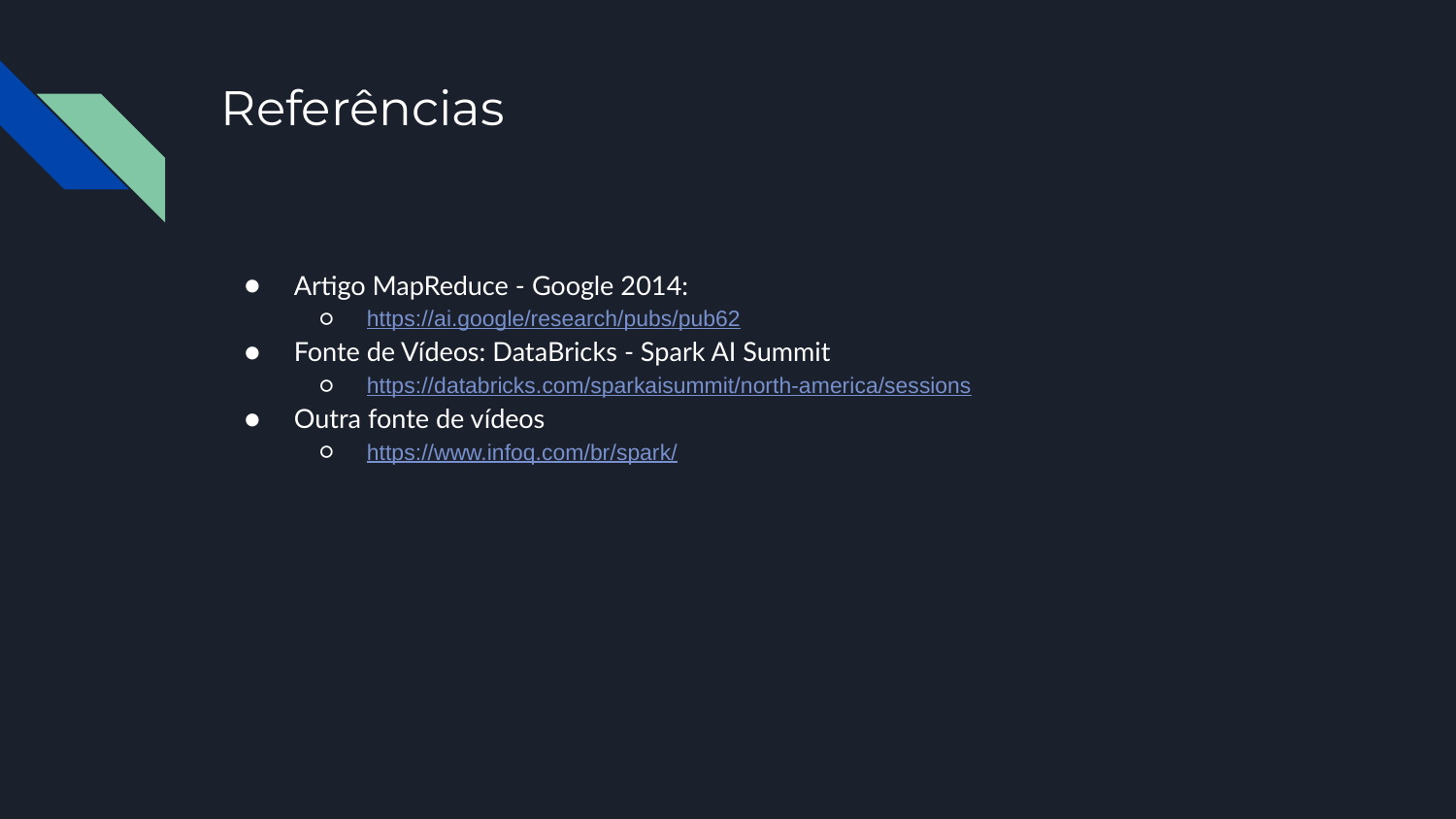

# Referências
Artigo MapReduce - Google 2014:
https://ai.google/research/pubs/pub62
Fonte de Vídeos: DataBricks - Spark AI Summit
https://databricks.com/sparkaisummit/north-america/sessions
Outra fonte de vídeos
https://www.infoq.com/br/spark/